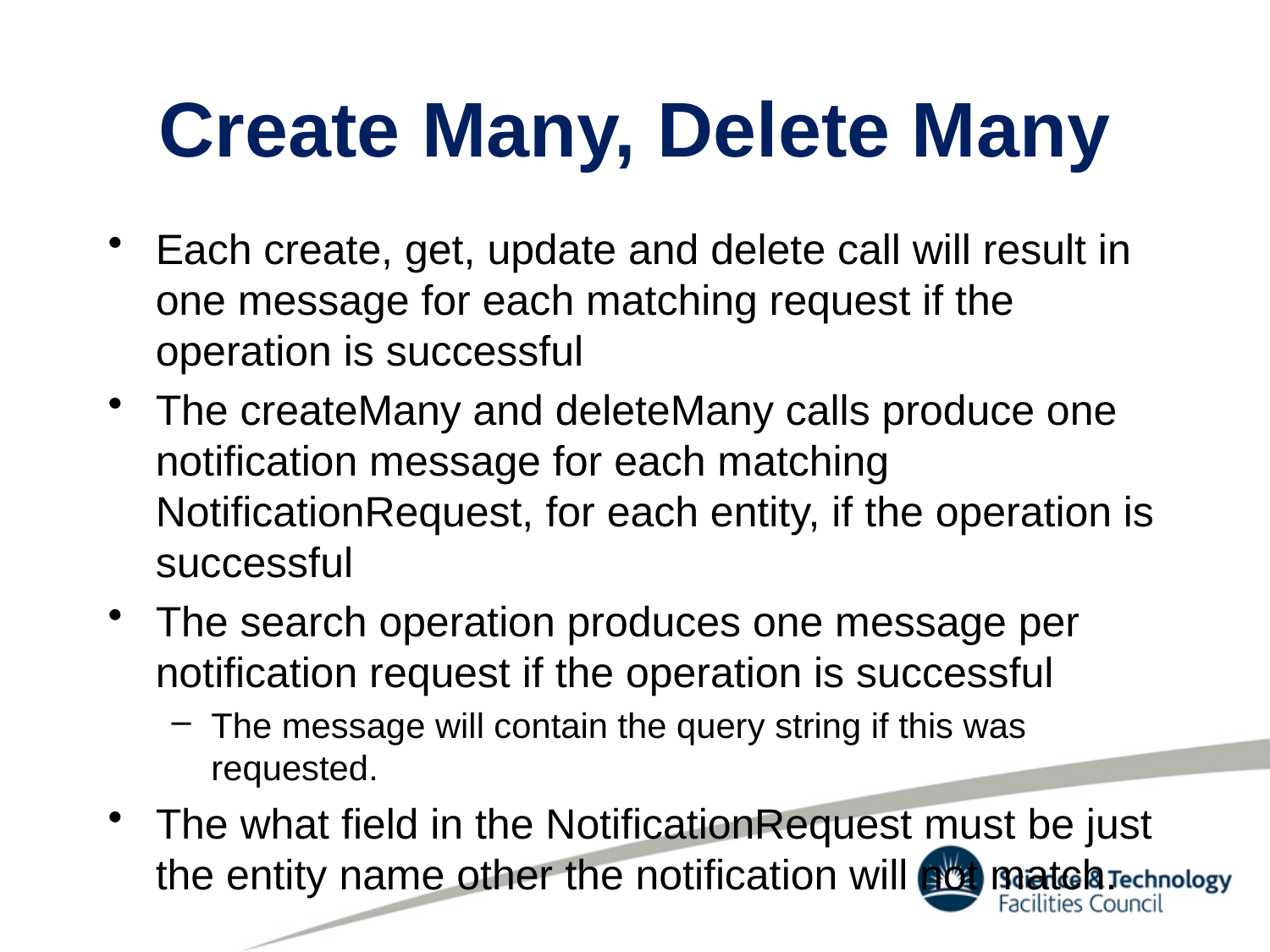

# Create Many, Delete Many
Each create, get, update and delete call will result in one message for each matching request if the operation is successful
The createMany and deleteMany calls produce one notification message for each matching NotificationRequest, for each entity, if the operation is successful
The search operation produces one message per notification request if the operation is successful
The message will contain the query string if this was requested.
The what field in the NotificationRequest must be just the entity name other the notification will not match.